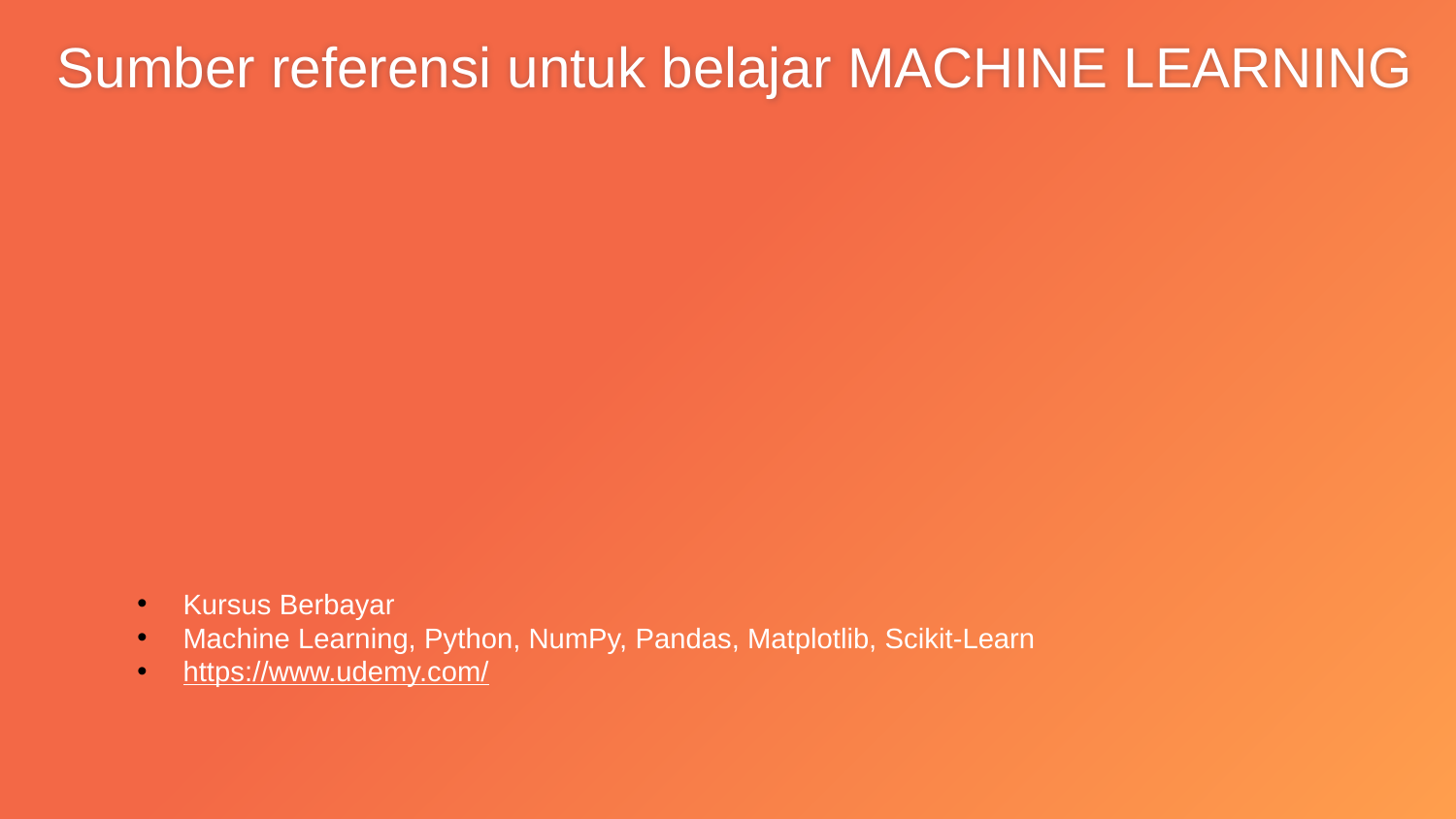

# Sumber referensi untuk belajar MACHINE LEARNING
Kursus Berbayar
Machine Learning, Python, NumPy, Pandas, Matplotlib, Scikit-Learn
https://www.udemy.com/